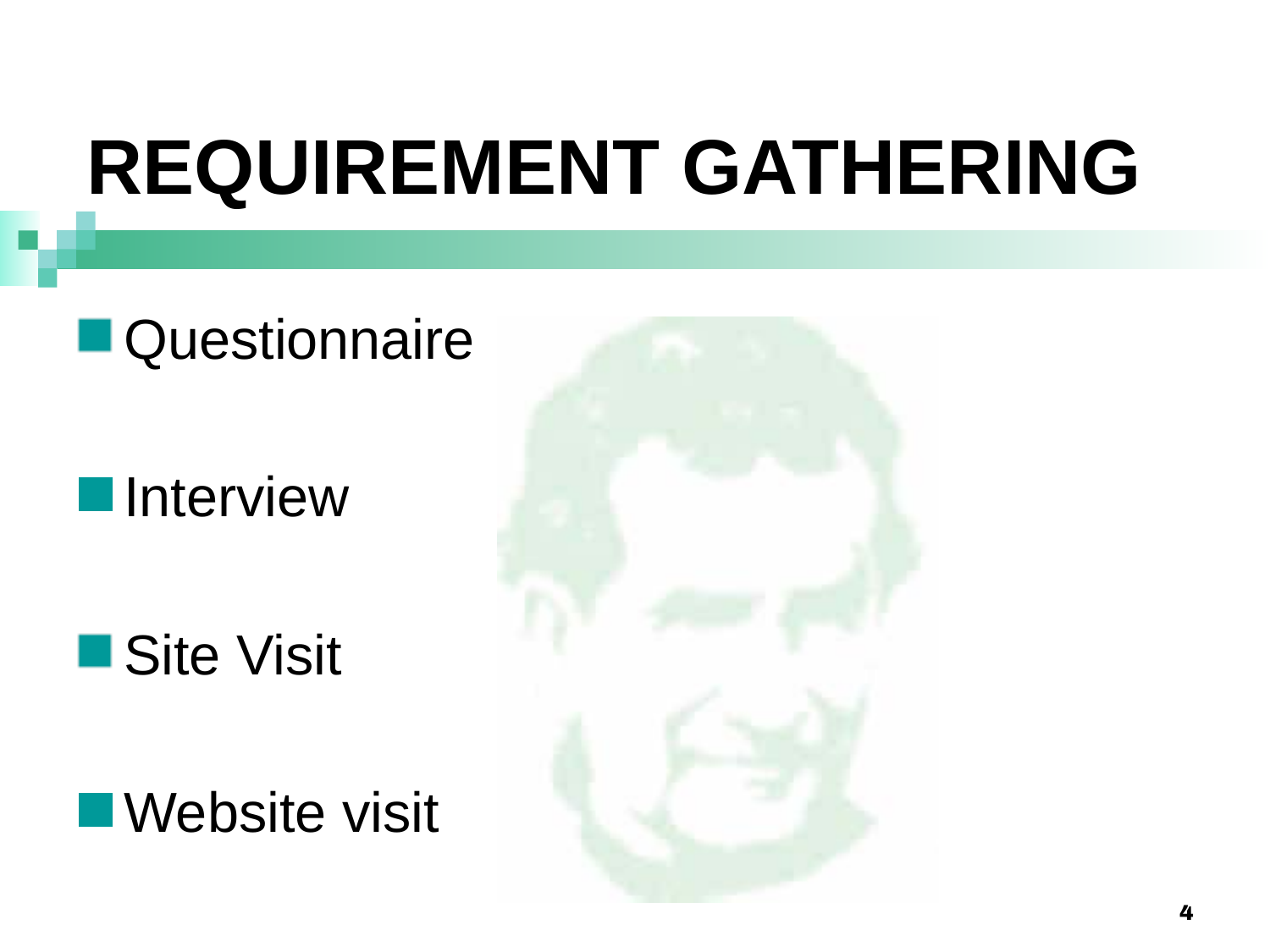

# REQUIREMENT GATHERING
Questionnaire

Interview

Site Visit

Website visit
4